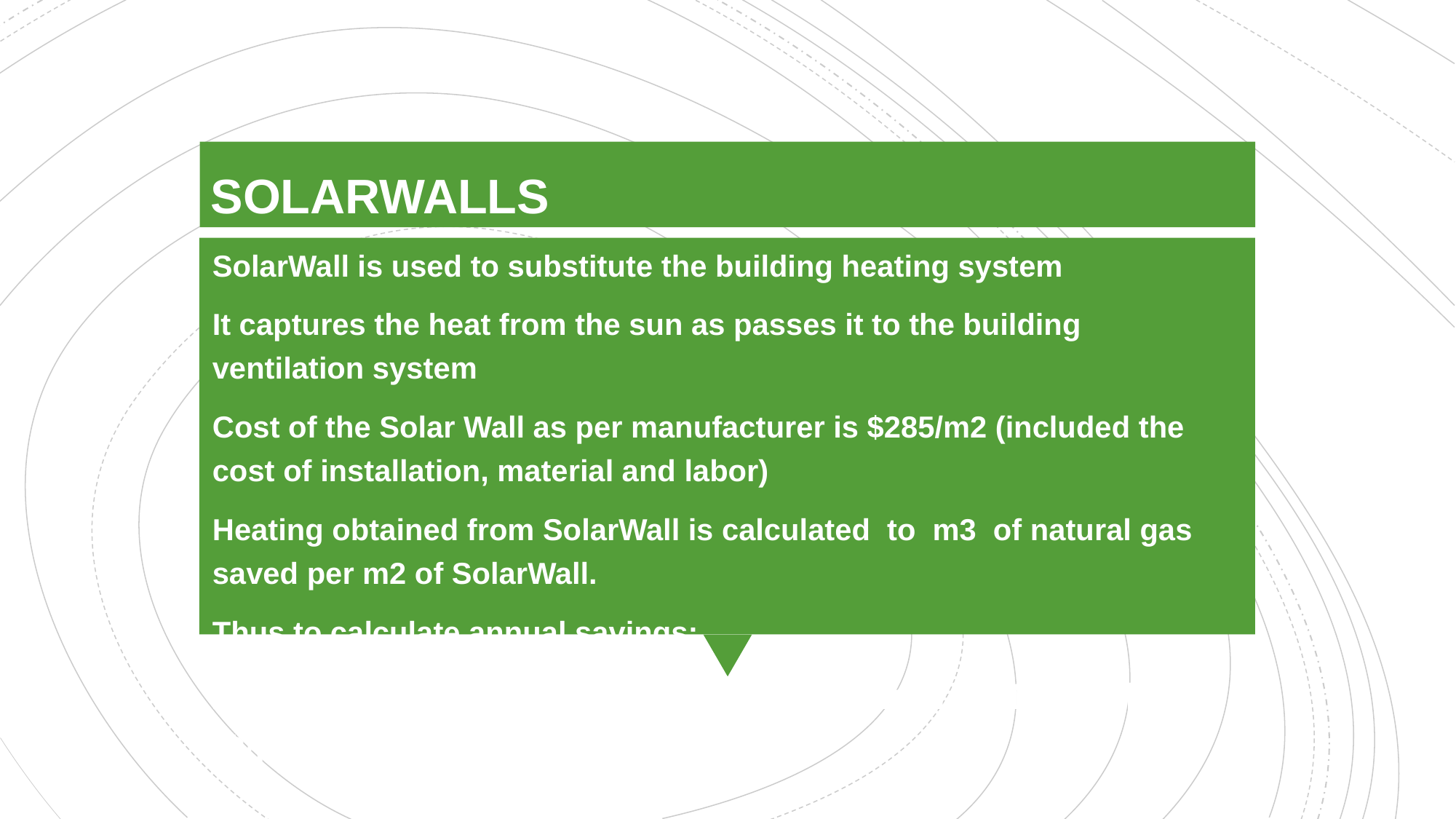

SOLARWALLS
SolarWall is used to substitute the building heating system
It captures the heat from the sun as passes it to the building ventilation system
Cost of the Solar Wall as per manufacturer is $285/m2 (included the cost of installation, material and labor)
Heating obtained from SolarWall is calculated  to  m3  of natural gas saved per m2 of SolarWall.
Thus to calculate annual savings:
Annual Savings = Size Solar Wall (m2) x Price Natural Gas ($/m3) x Efficiency (m3/m2)